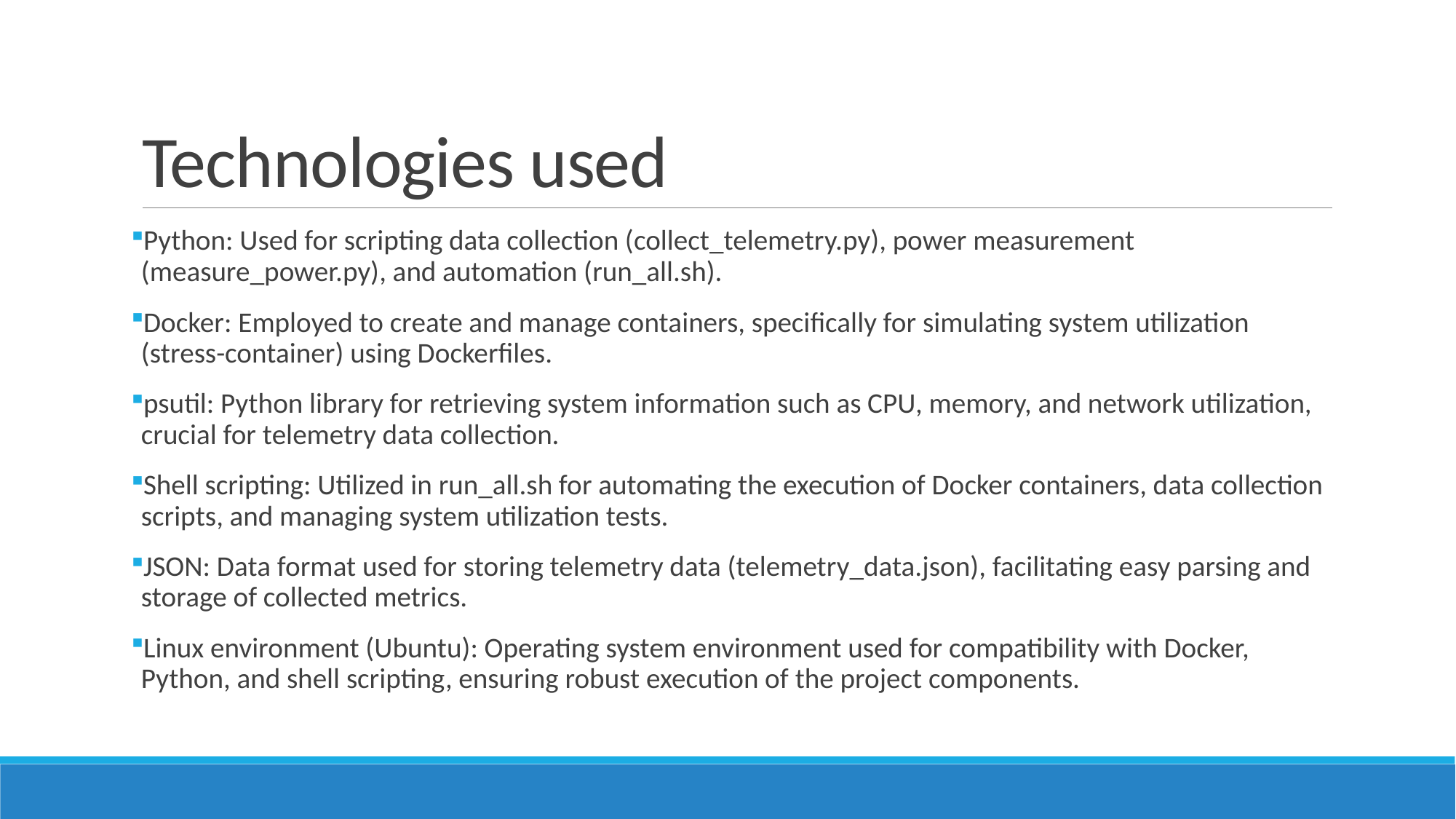

# Technologies used
Python: Used for scripting data collection (collect_telemetry.py), power measurement (measure_power.py), and automation (run_all.sh).
Docker: Employed to create and manage containers, specifically for simulating system utilization (stress-container) using Dockerfiles.
psutil: Python library for retrieving system information such as CPU, memory, and network utilization, crucial for telemetry data collection.
Shell scripting: Utilized in run_all.sh for automating the execution of Docker containers, data collection scripts, and managing system utilization tests.
JSON: Data format used for storing telemetry data (telemetry_data.json), facilitating easy parsing and storage of collected metrics.
Linux environment (Ubuntu): Operating system environment used for compatibility with Docker, Python, and shell scripting, ensuring robust execution of the project components.